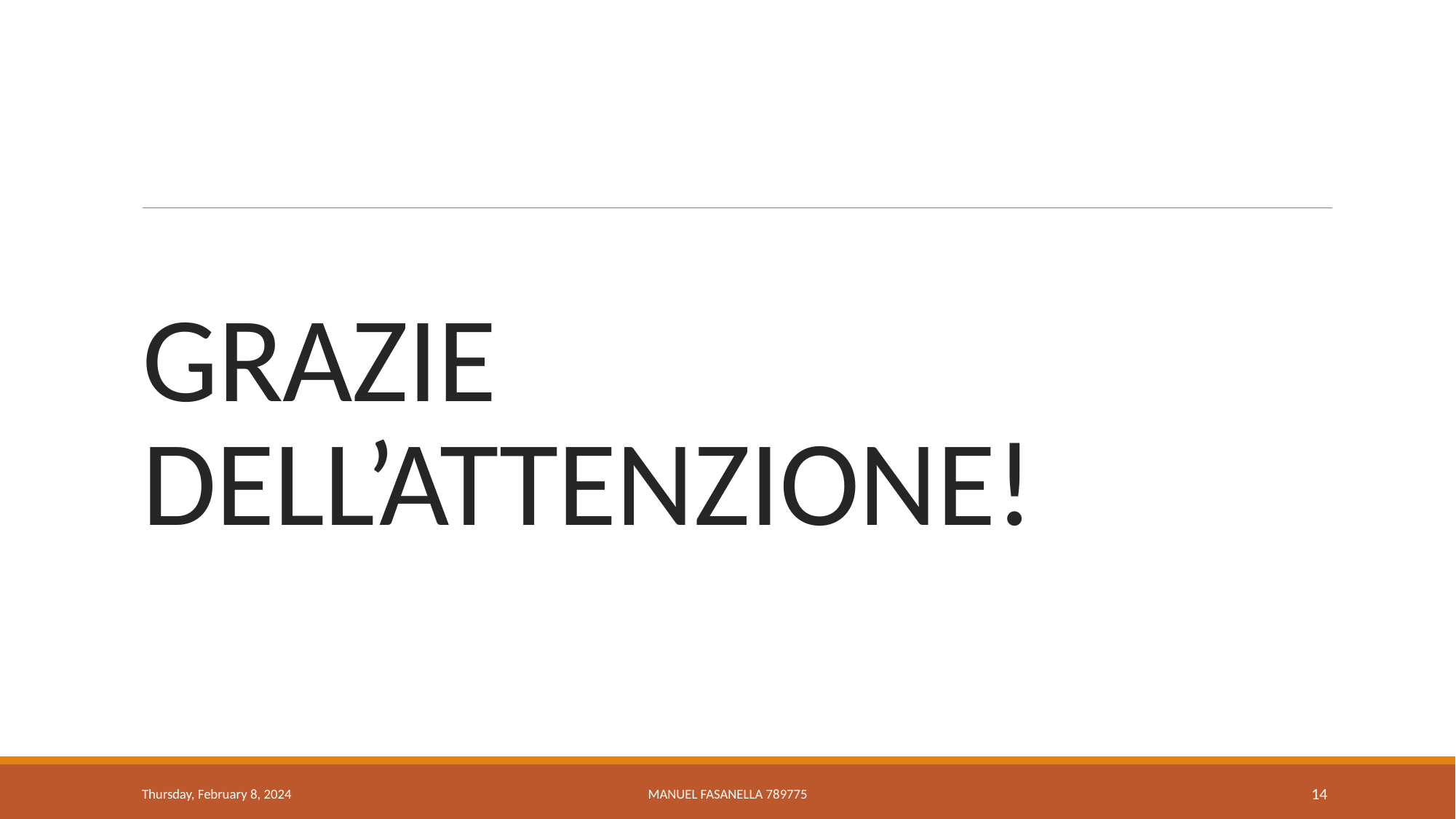

# GRAZIE DELL’ATTENZIONE!
Thursday, February 8, 2024
MANUEL FASANELLA 789775
14